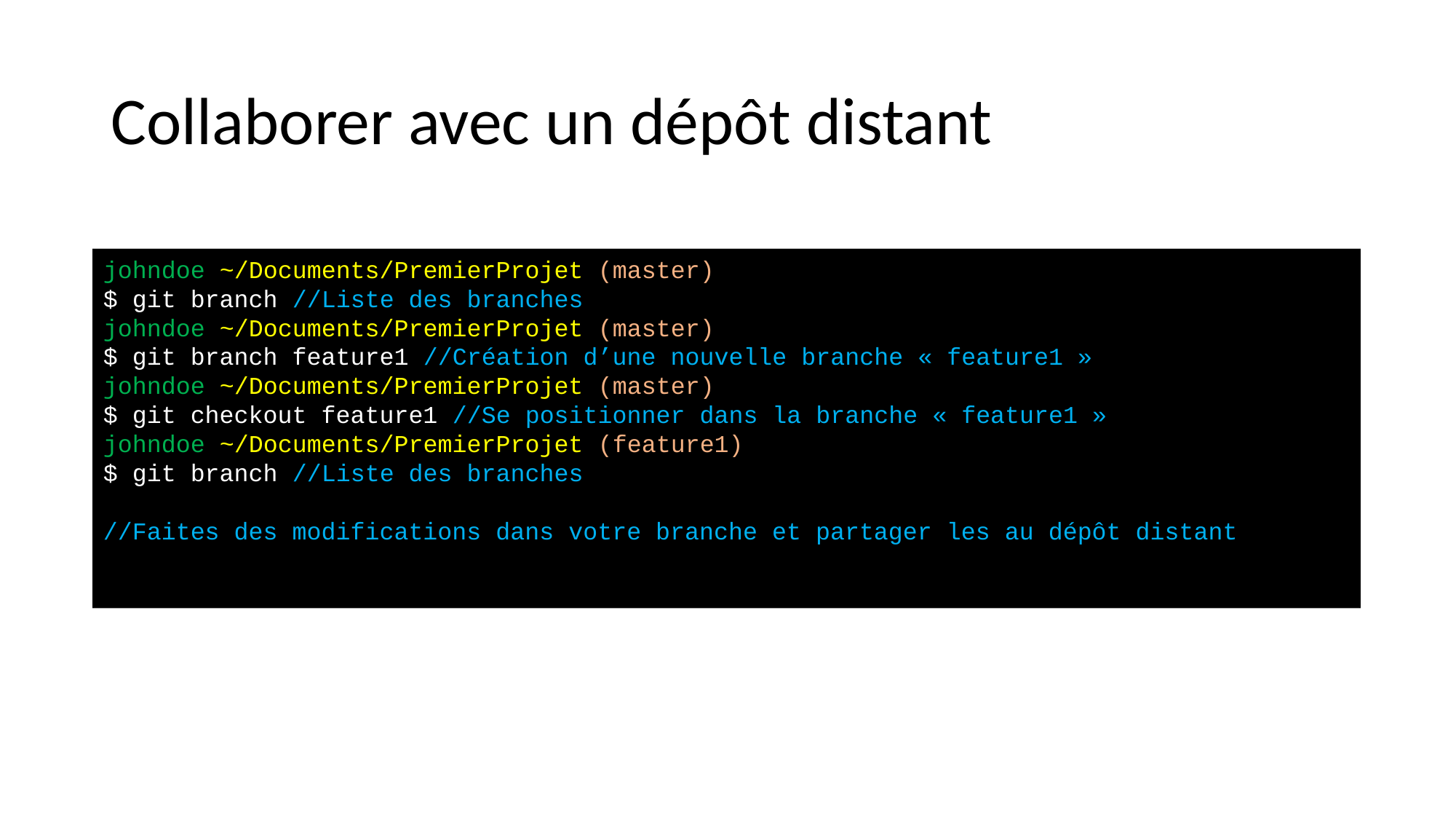

# Collaborer avec un dépôt distant
johndoe ~/Documents/PremierProjet (master)
$ git branch //Liste des branches
johndoe ~/Documents/PremierProjet (master)
$ git branch feature1 //Création d’une nouvelle branche « feature1 »
johndoe ~/Documents/PremierProjet (master)
$ git checkout feature1 //Se positionner dans la branche « feature1 »
johndoe ~/Documents/PremierProjet (feature1)
$ git branch //Liste des branches

//Faites des modifications dans votre branche et partager les au dépôt distant